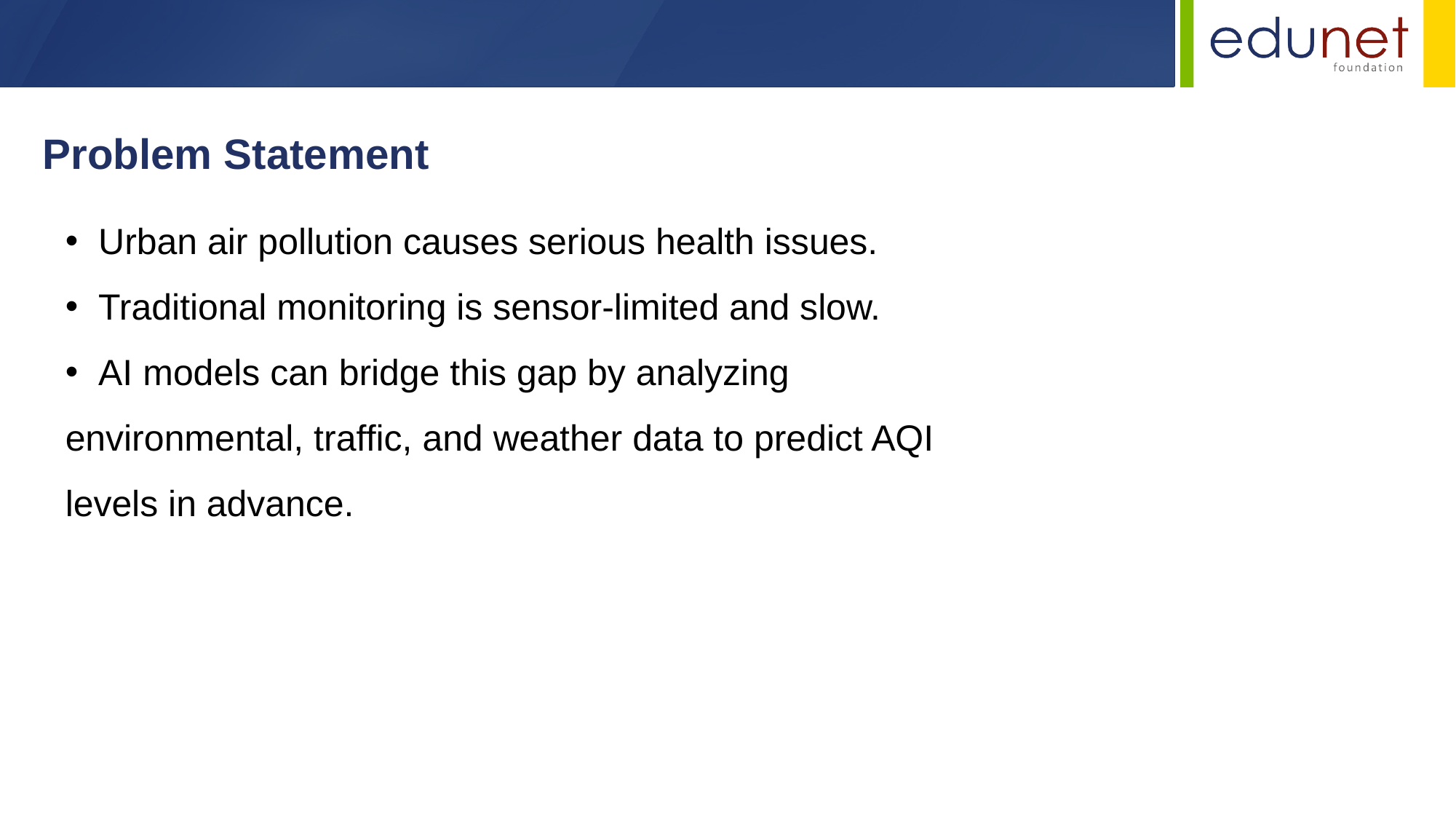

Problem Statement
  Urban air pollution causes serious health issues.
  Traditional monitoring is sensor-limited and slow.
  AI models can bridge this gap by analyzing environmental, traffic, and weather data to predict AQI levels in advance.